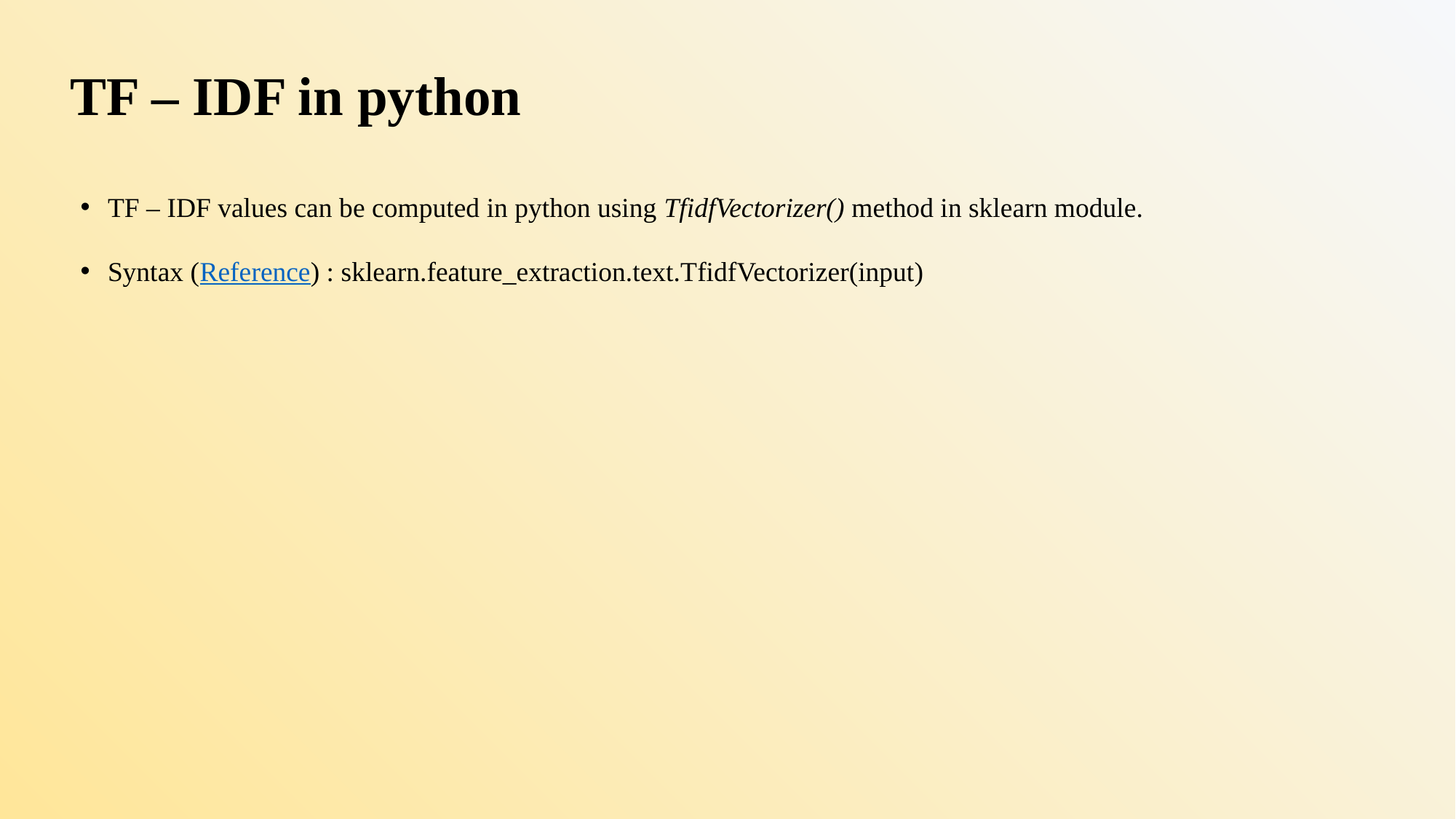

# TF – IDF in python
TF – IDF values can be computed in python using TfidfVectorizer() method in sklearn module.
Syntax (Reference) : sklearn.feature_extraction.text.TfidfVectorizer(input)